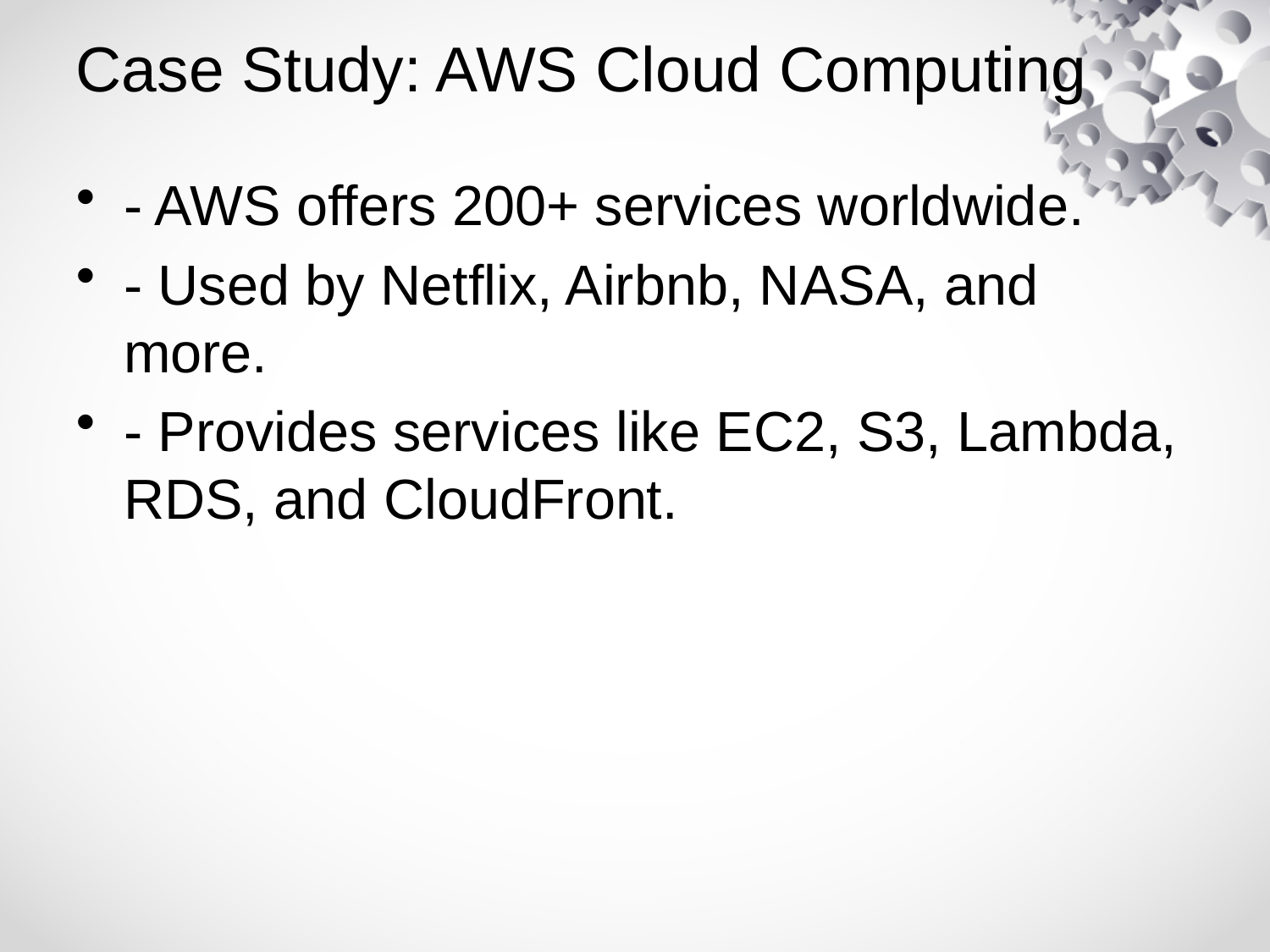

# Case Study: AWS Cloud Computing
- AWS offers 200+ services worldwide.
- Used by Netflix, Airbnb, NASA, and more.
- Provides services like EC2, S3, Lambda, RDS, and CloudFront.